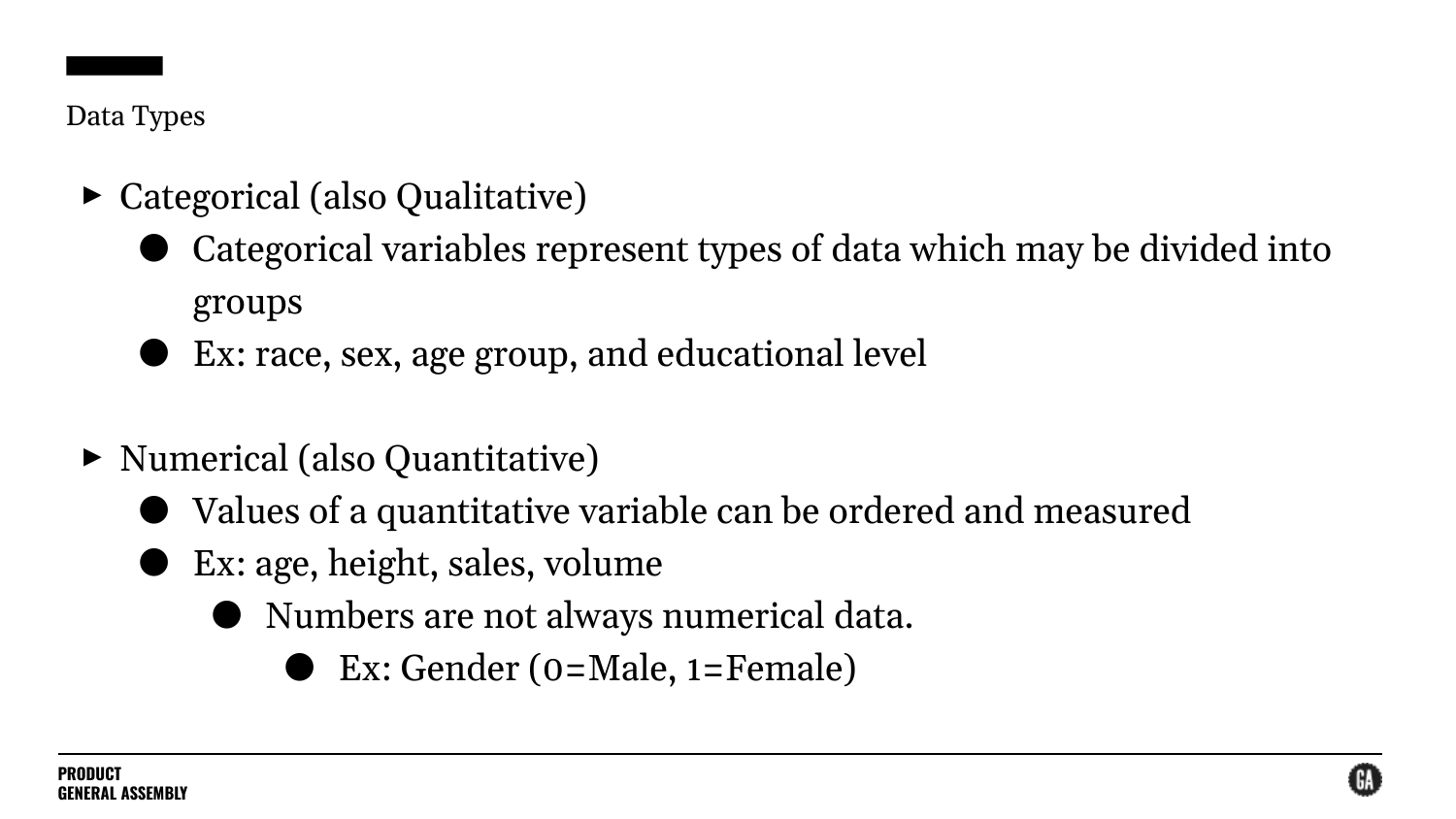

# Data Types
Categorical (also Qualitative)
Categorical variables represent types of data which may be divided into groups
Ex: race, sex, age group, and educational level

Numerical (also Quantitative)
Values of a quantitative variable can be ordered and measured
Ex: age, height, sales, volume
Numbers are not always numerical data.
Ex: Gender (0=Male, 1=Female)